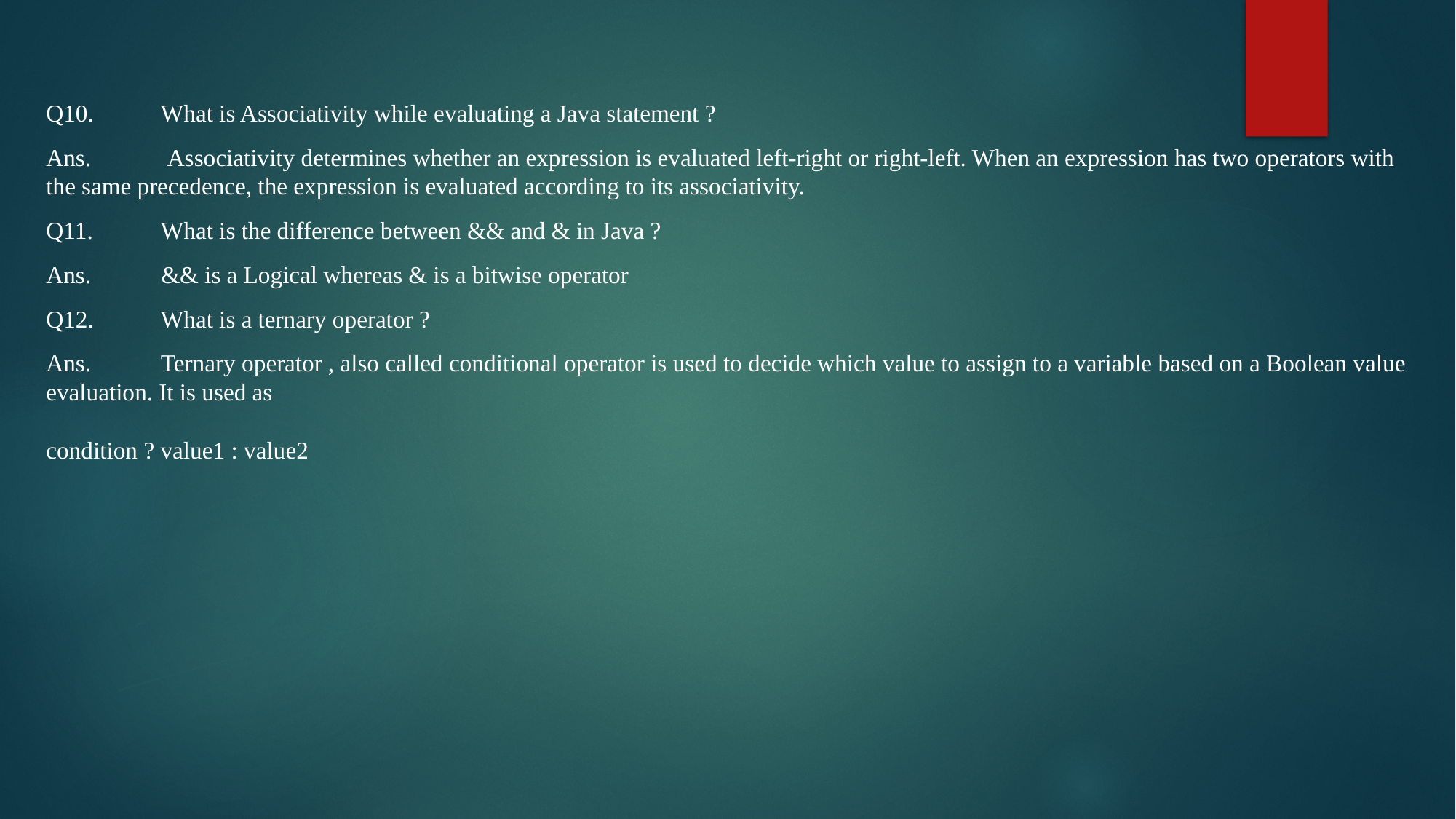

Q10.	 What is Associativity while evaluating a Java statement ?
Ans.	  Associativity determines whether an expression is evaluated left-right or right-left. When an expression has two operators with the same precedence, the expression is evaluated according to its associativity.
Q11.	 What is the difference between && and & in Java ?
Ans.	 && is a Logical whereas & is a bitwise operator
Q12.	 What is a ternary operator ?
Ans.	 Ternary operator , also called conditional operator is used to decide which value to assign to a variable based on a Boolean value evaluation. It is used as
condition ? value1 : value2